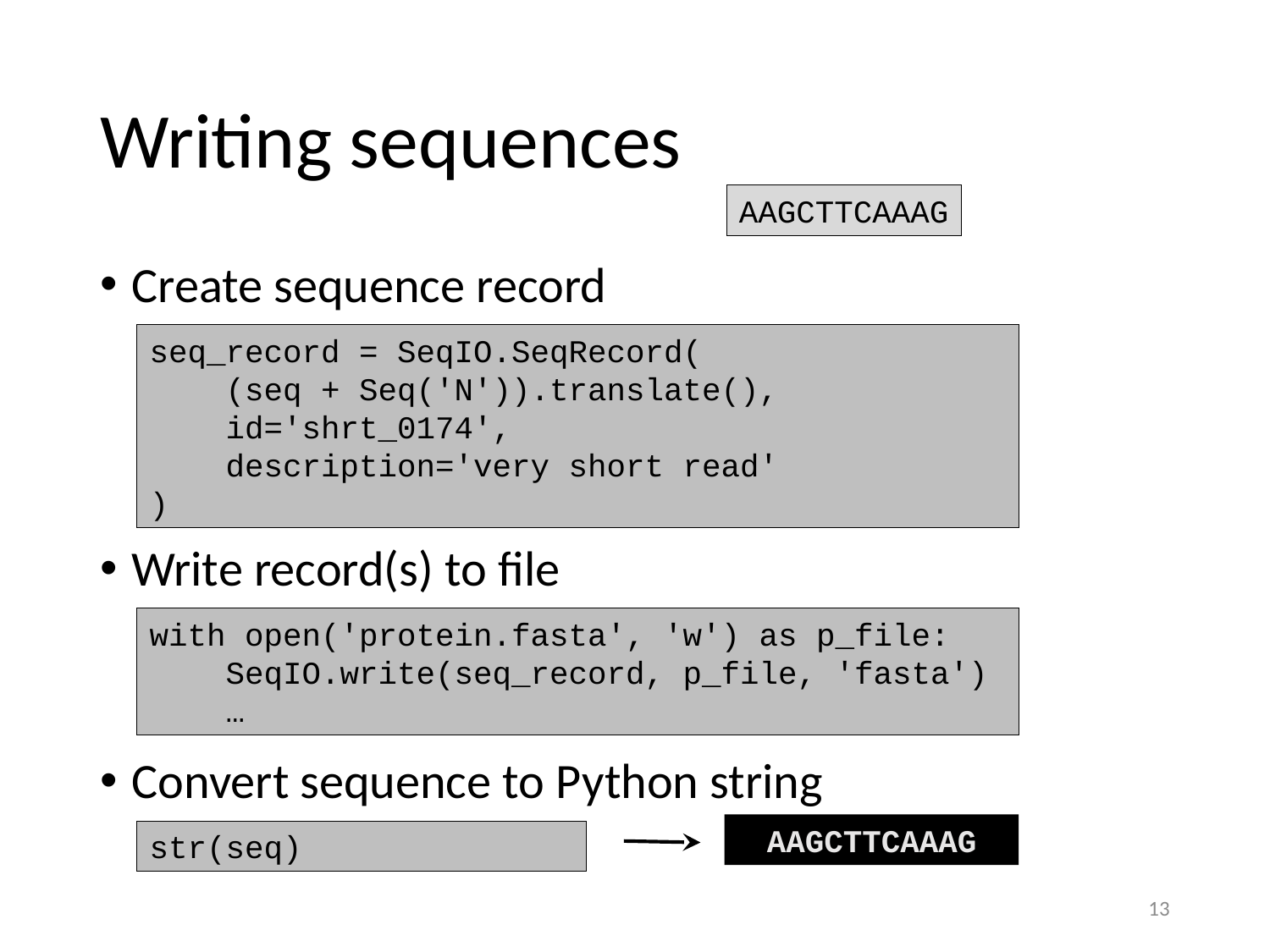

# Writing sequences
AAGCTTCAAAG
Create sequence record

Write record(s) to file

Convert sequence to Python string
seq_record = SeqIO.SeqRecord(
    (seq + Seq('N')).translate(),
    id='shrt_0174',
    description='very short read'
)
with open('protein.fasta', 'w') as p_file:
    SeqIO.write(seq_record, p_file, 'fasta')
    …
AAGCTTCAAAG
str(seq)
13